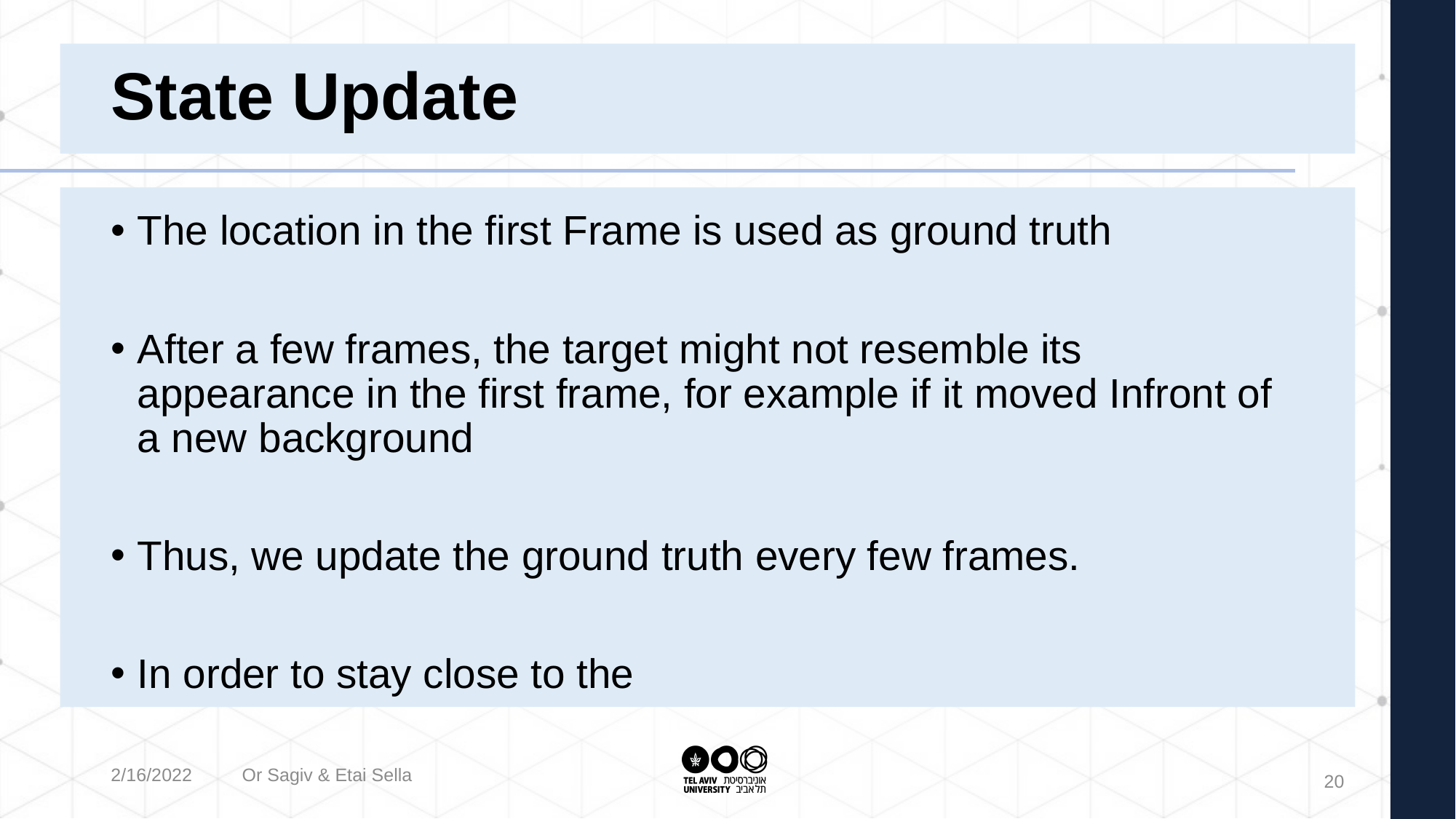

# State Update
The location in the first Frame is used as ground truth

After a few frames, the target might not resemble its appearance in the first frame, for example if it moved Infront of a new background

Thus, we update the ground truth every few frames.

In order to stay close to the

2/16/2022
Or Sagiv & Etai Sella
20